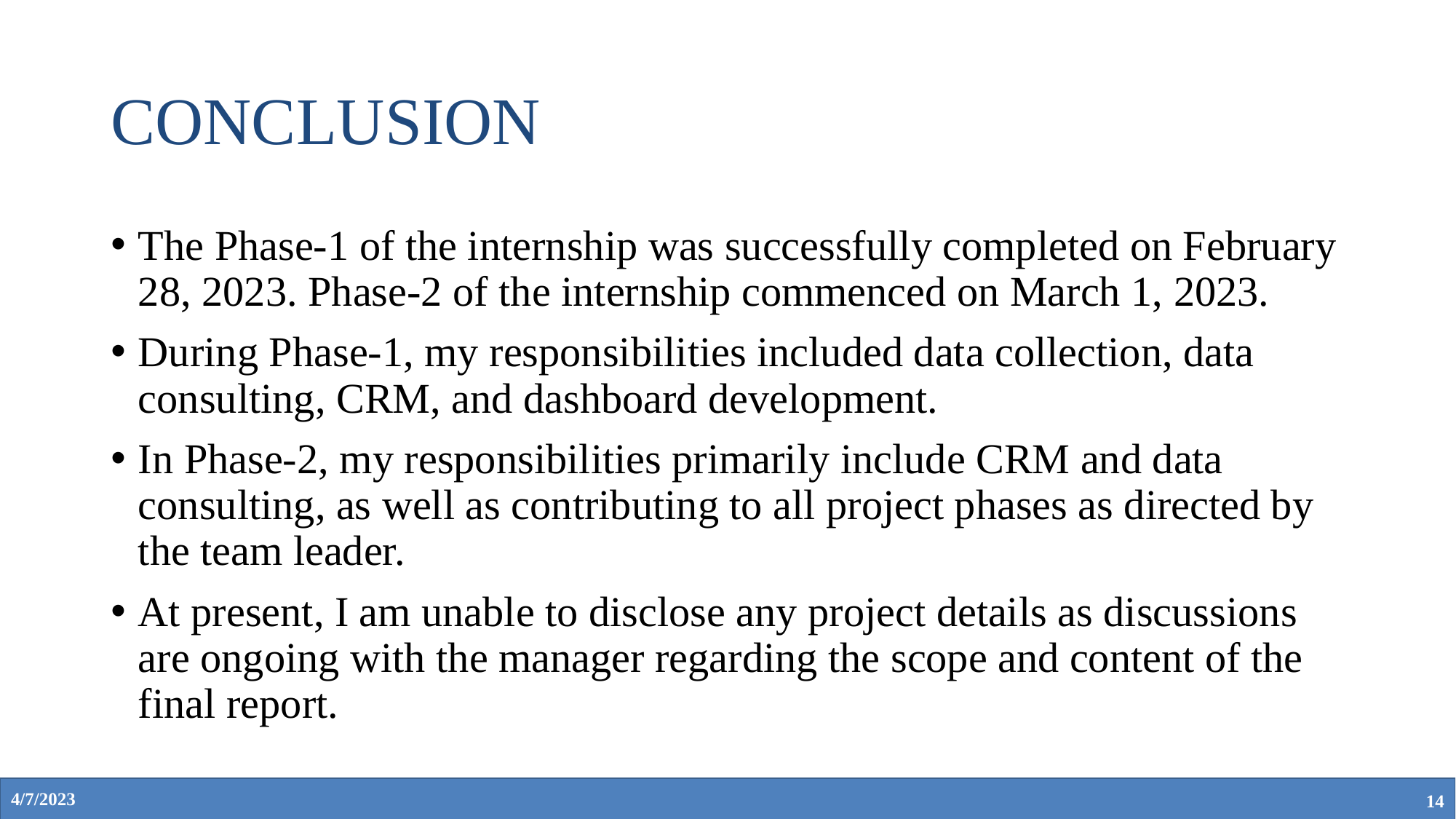

# CONCLUSION
The Phase-1 of the internship was successfully completed on February 28, 2023. Phase-2 of the internship commenced on March 1, 2023.
During Phase-1, my responsibilities included data collection, data consulting, CRM, and dashboard development.
In Phase-2, my responsibilities primarily include CRM and data consulting, as well as contributing to all project phases as directed by the team leader.
At present, I am unable to disclose any project details as discussions are ongoing with the manager regarding the scope and content of the final report.
4/7/2023
14